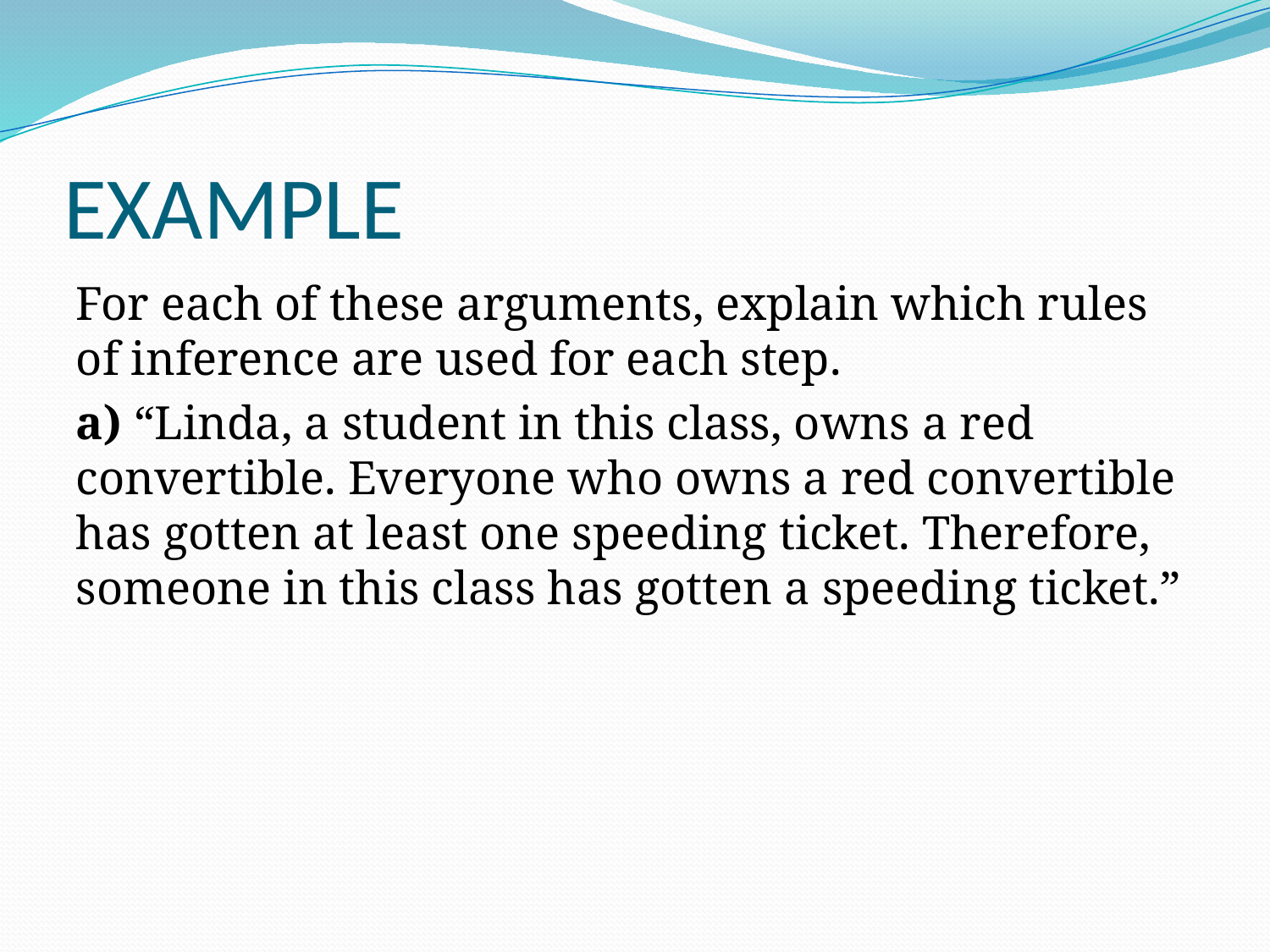

# EXAMPLE
For each of these arguments, explain which rules of inference are used for each step.
a) “Linda, a student in this class, owns a red convertible. Everyone who owns a red convertible has gotten at least one speeding ticket. Therefore, someone in this class has gotten a speeding ticket.”